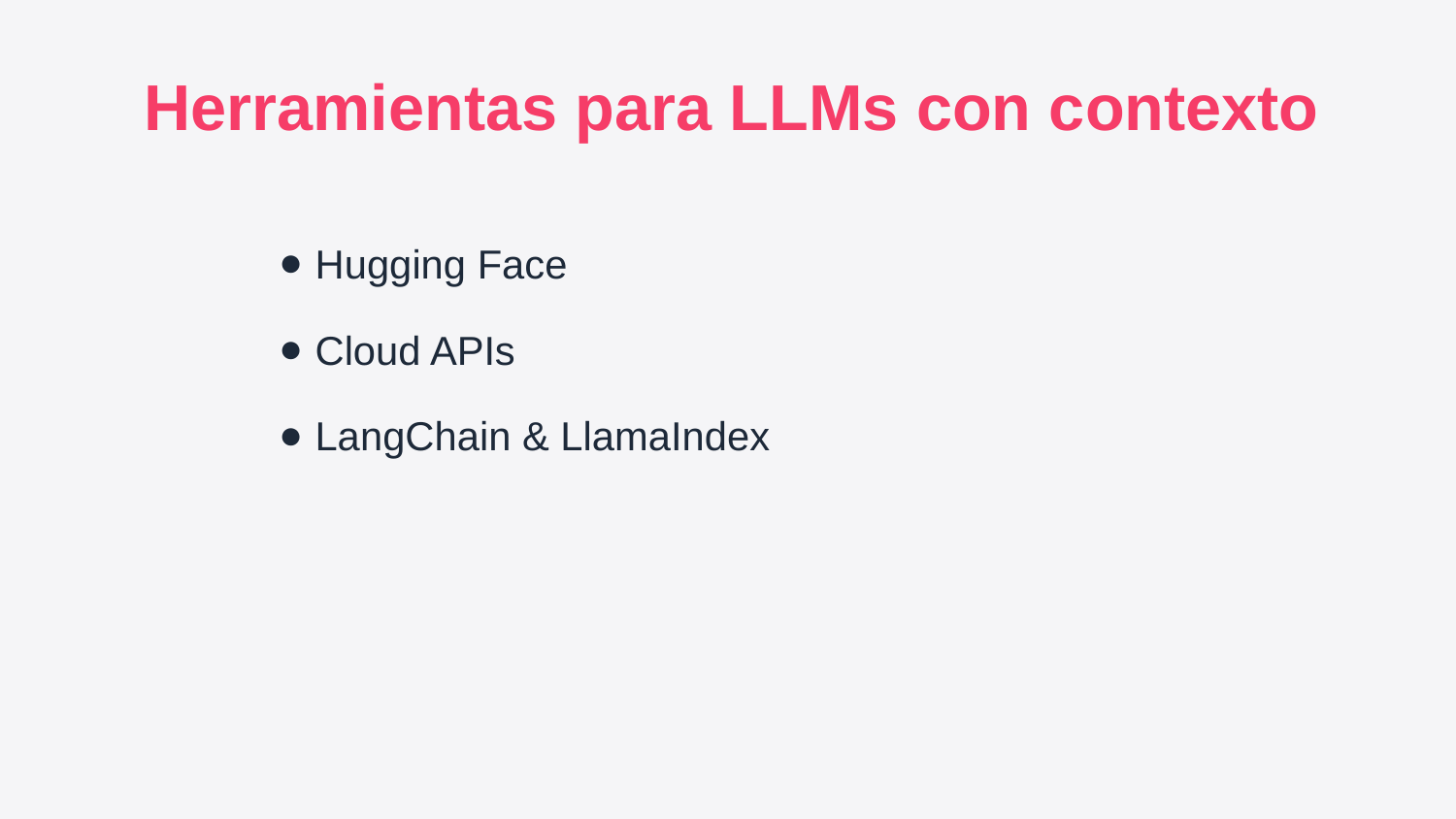

Herramientas para LLMs con contexto
Hugging Face
Cloud APIs
LangChain & LlamaIndex